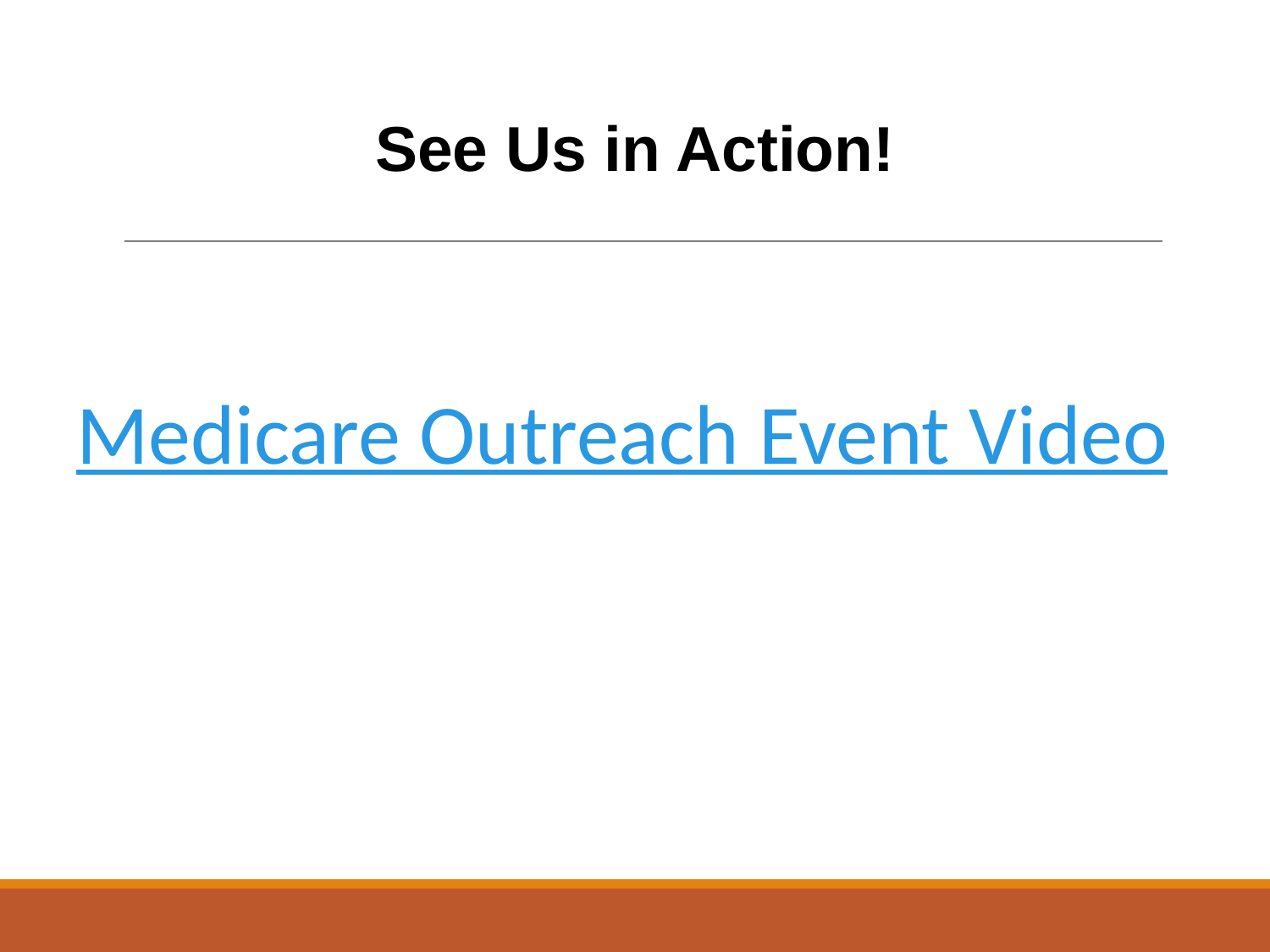

# See Us in Action!
Medicare Outreach Event Video